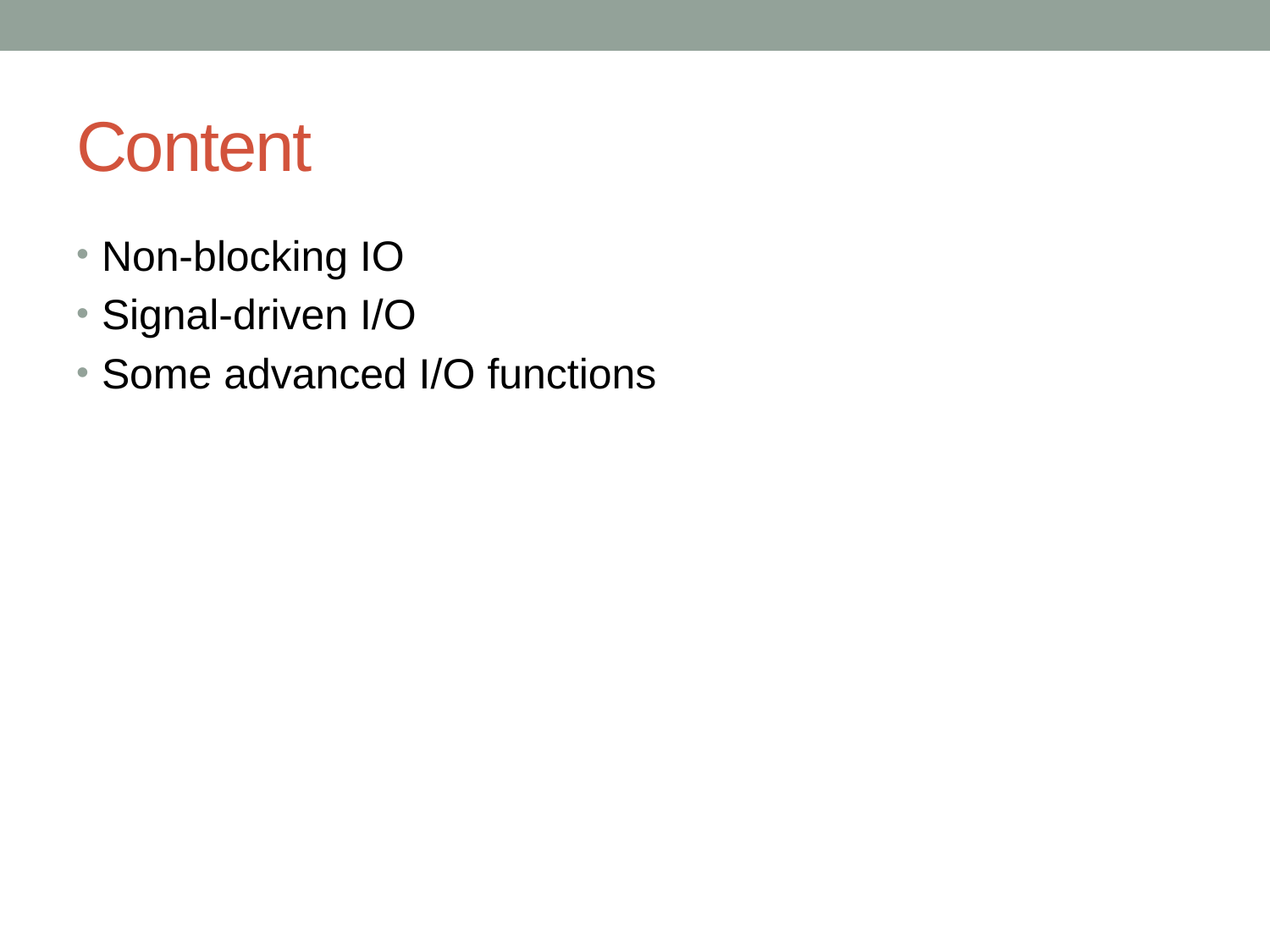

# Content
Non-blocking IO
Signal-driven I/O
Some advanced I/O functions